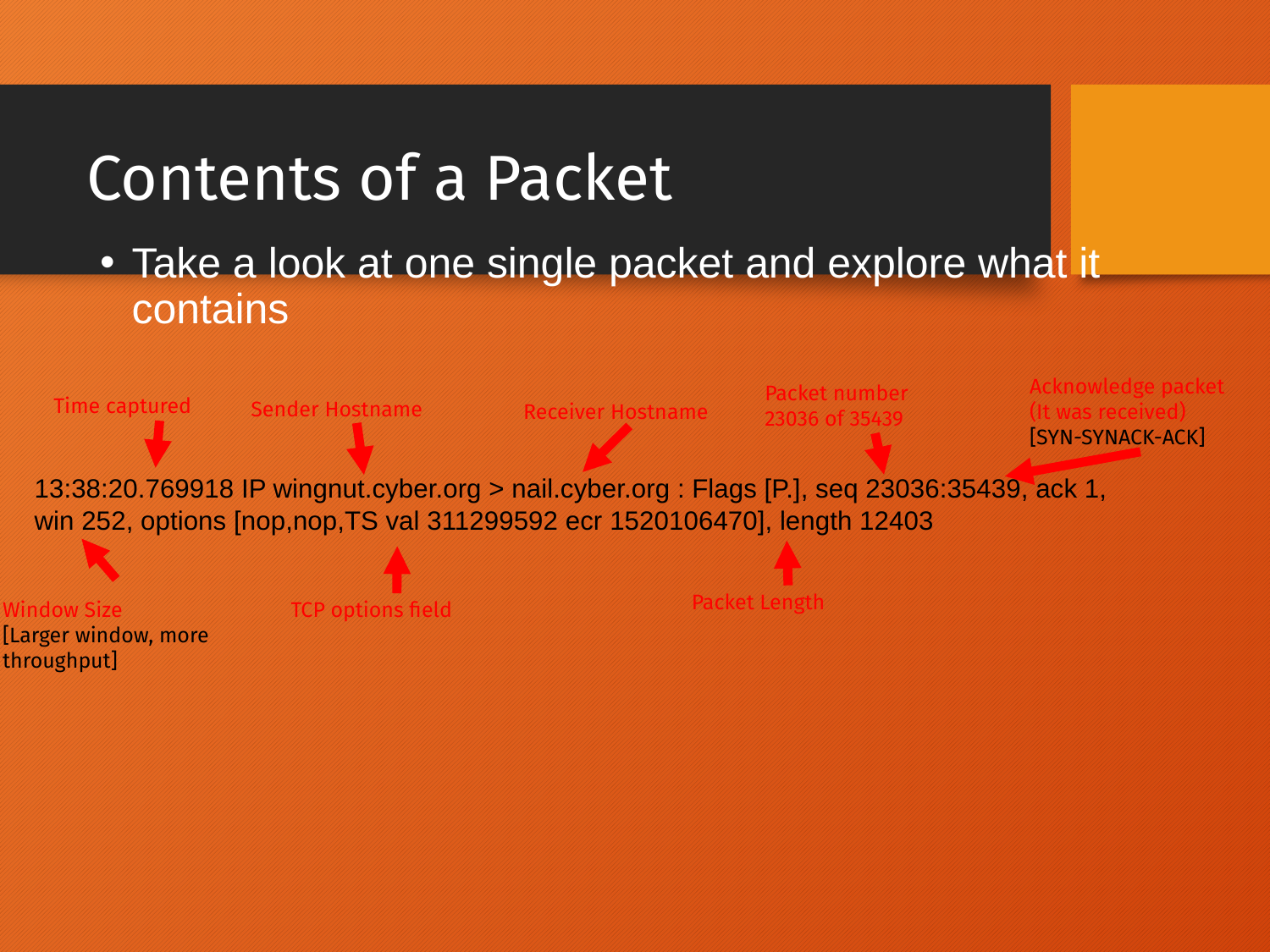

# Contents of a Packet
Take a look at one single packet and explore what it contains

Acknowledge packet
(It was received)
[SYN-SYNACK-ACK]
Packet number
23036 of 35439
Time captured
Sender Hostname
Receiver Hostname
13:38:20.769918 IP wingnut.cyber.org > nail.cyber.org : Flags [P.], seq 23036:35439, ack 1,
win 252, options [nop,nop,TS val 311299592 ecr 1520106470], length 12403
Packet Length
Window Size
[Larger window, more throughput]
TCP options field